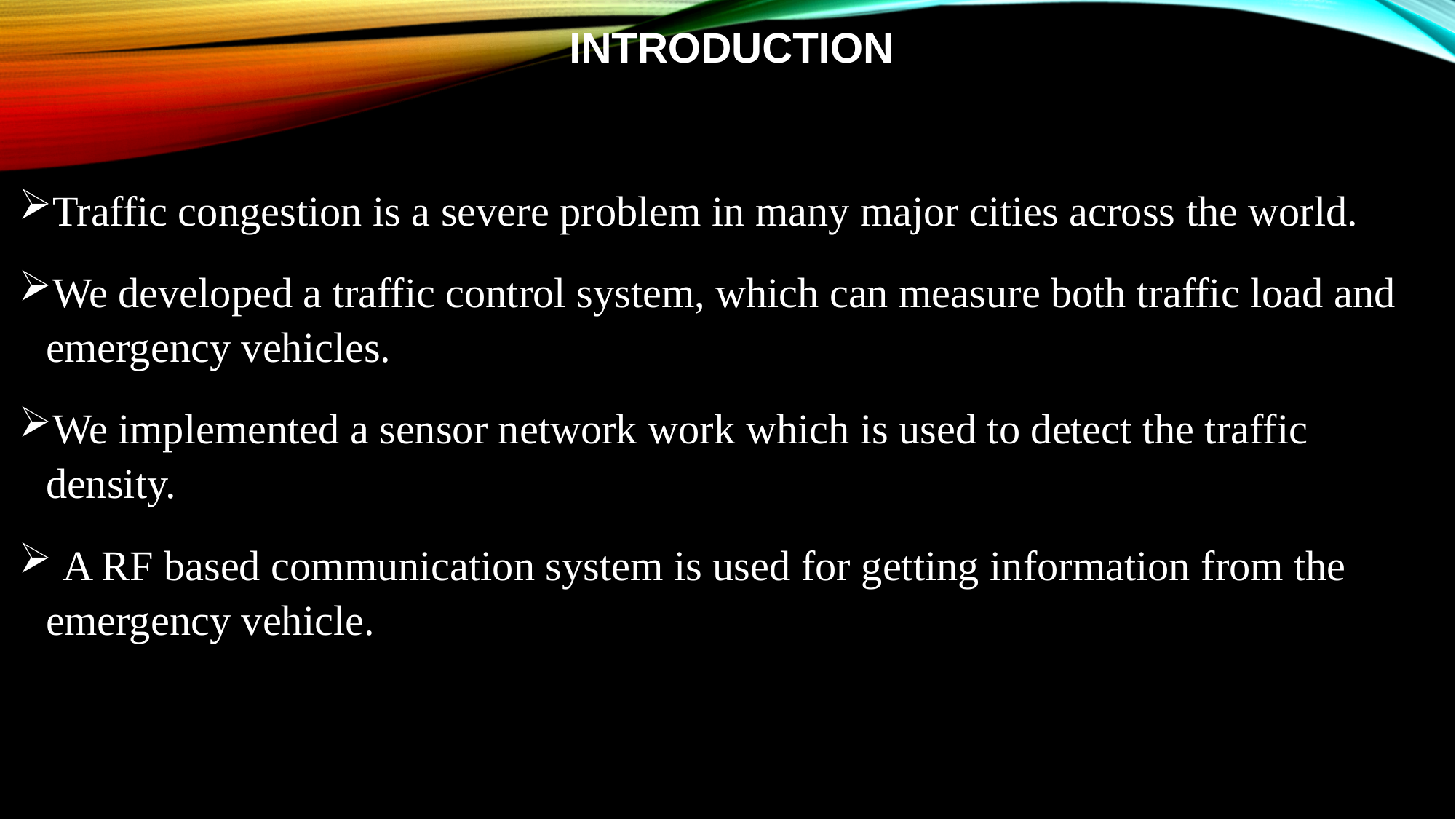

#
INTRODUCTION

Traffic congestion is a severe problem in many major cities across the world.
We developed a traffic control system, which can measure both traffic load and emergency vehicles.
We implemented a sensor network work which is used to detect the traffic density.
 A RF based communication system is used for getting information from the emergency vehicle.